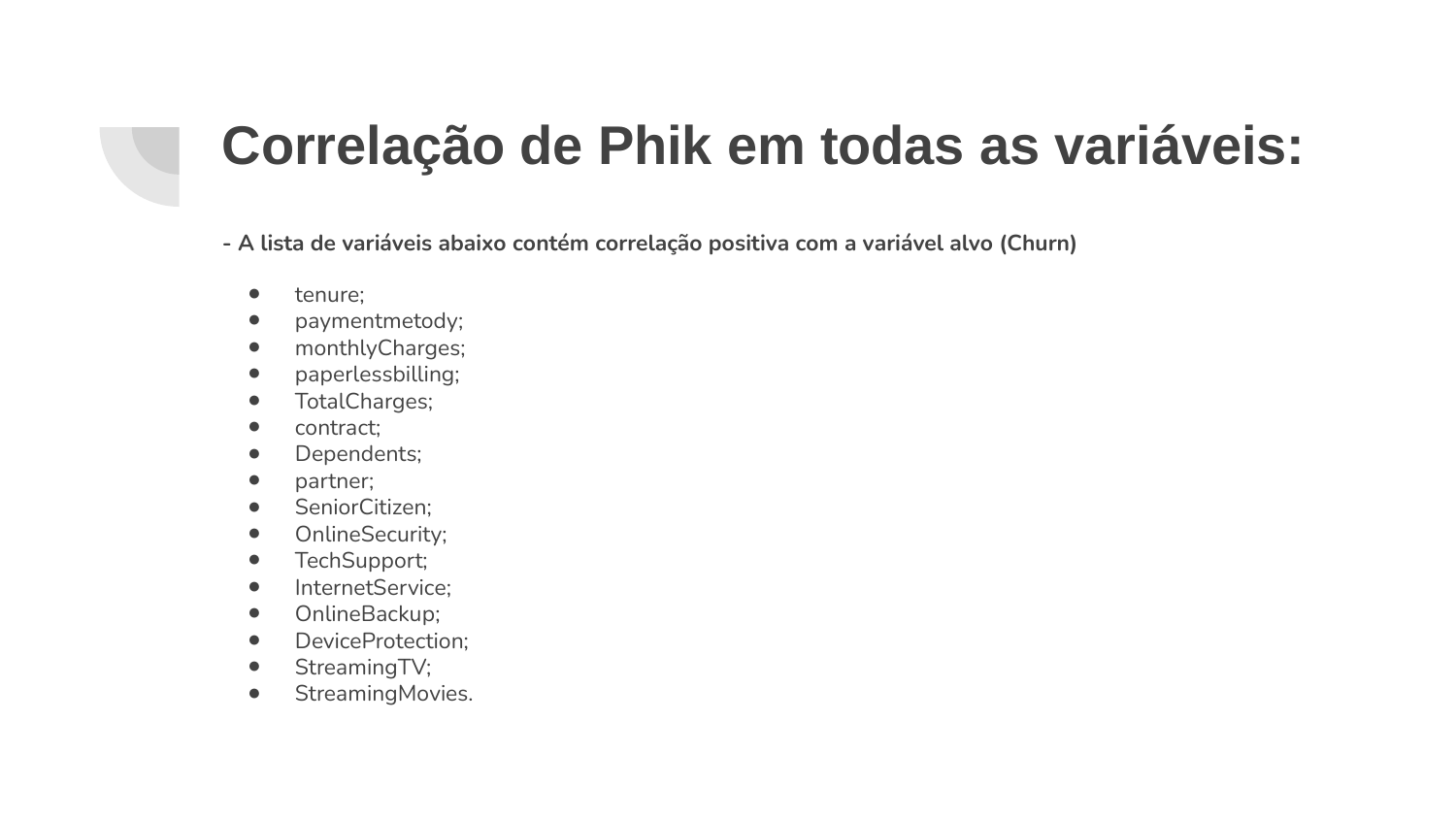

# Correlação de Phik em todas as variáveis:

- A lista de variáveis abaixo ​​contém correlação positiva com a variável alvo (Churn)
tenure;
paymentmetody;
monthlyCharges;
paperlessbilling;
TotalCharges;
contract;
Dependents;
partner;
SeniorCitizen;
OnlineSecurity;
TechSupport;
InternetService;
OnlineBackup;
DeviceProtection;
StreamingTV;
StreamingMovies.